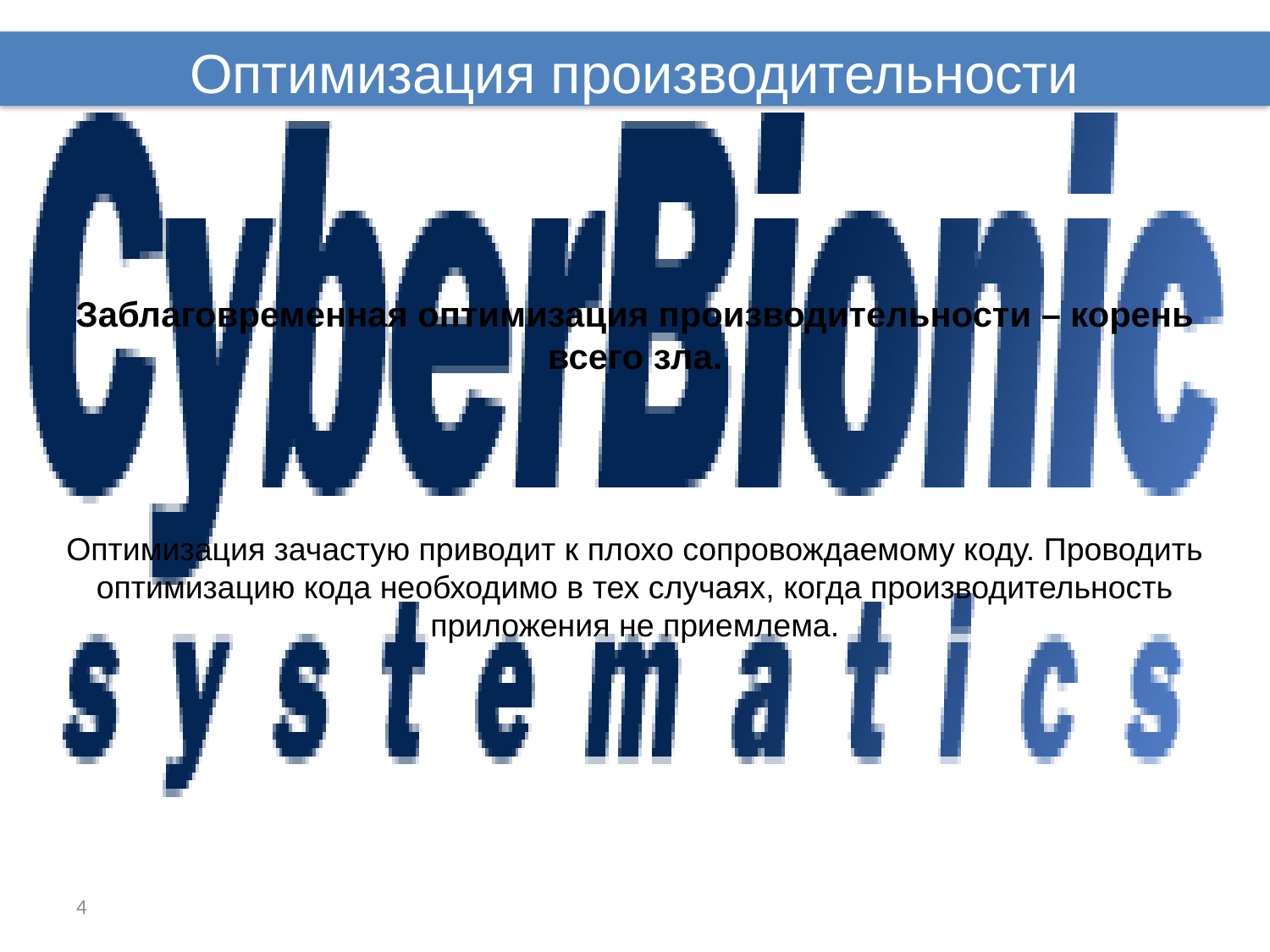

Оптимизация производительности

Заблаговременная оптимизация производительности – корень всего зла.

Оптимизация зачастую приводит к плохо сопровождаемому коду. Проводить оптимизацию кода необходимо в тех случаях, когда производительность приложения не приемлема.

4